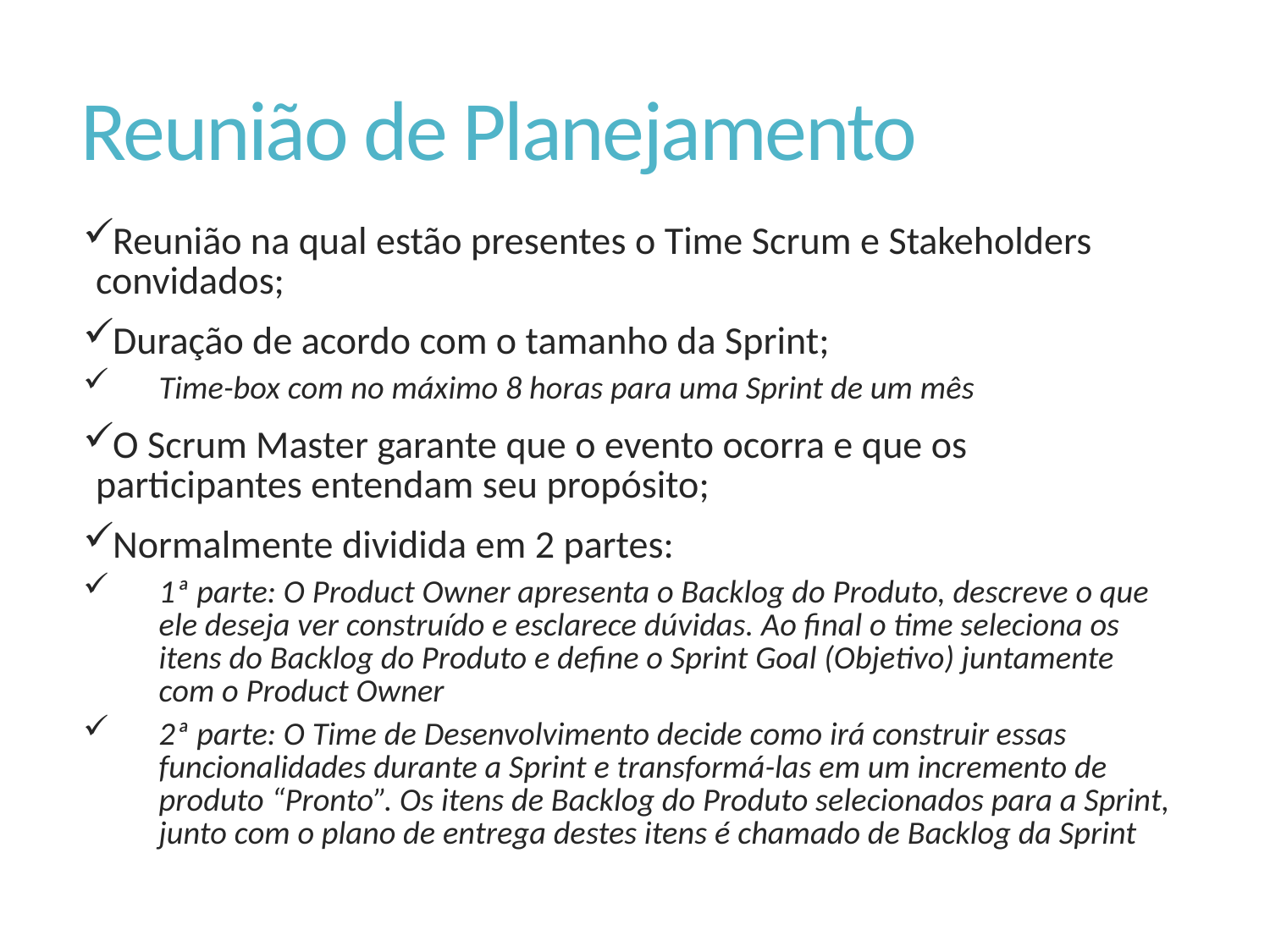

# Reunião de Planejamento
Reunião na qual estão presentes o Time Scrum e Stakeholders convidados;
Duração de acordo com o tamanho da Sprint;
Time-box com no máximo 8 horas para uma Sprint de um mês
O Scrum Master garante que o evento ocorra e que os participantes entendam seu propósito;
Normalmente dividida em 2 partes:
1ª parte: O Product Owner apresenta o Backlog do Produto, descreve o que ele deseja ver construído e esclarece dúvidas. Ao final o time seleciona os itens do Backlog do Produto e define o Sprint Goal (Objetivo) juntamente com o Product Owner
2ª parte: O Time de Desenvolvimento decide como irá construir essas funcionalidades durante a Sprint e transformá-las em um incremento de produto “Pronto”. Os itens de Backlog do Produto selecionados para a Sprint, junto com o plano de entrega destes itens é chamado de Backlog da Sprint